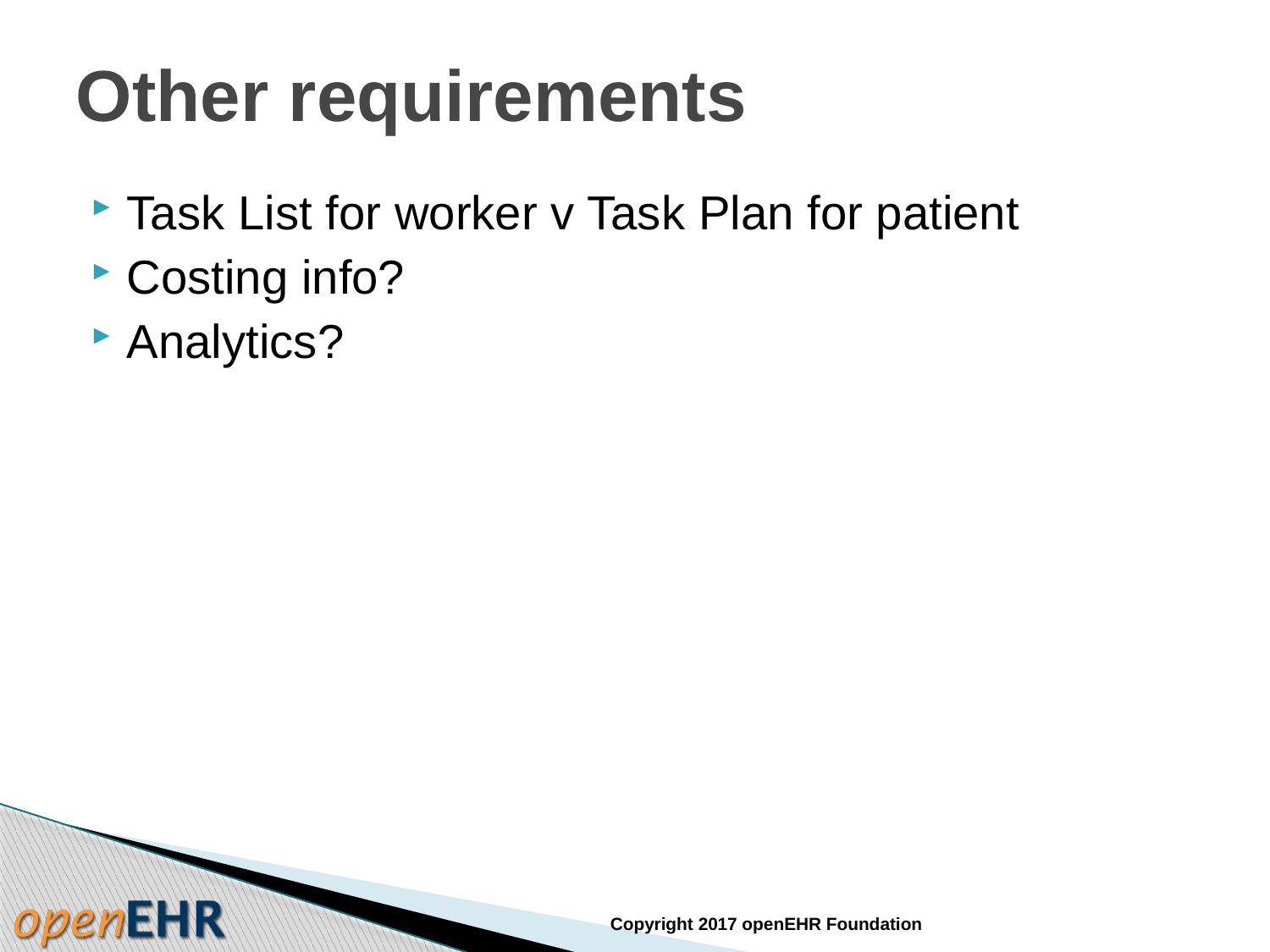

# Other requirements
Task List for worker v Task Plan for patient
Costing info?
Analytics?
Copyright 2017 openEHR Foundation